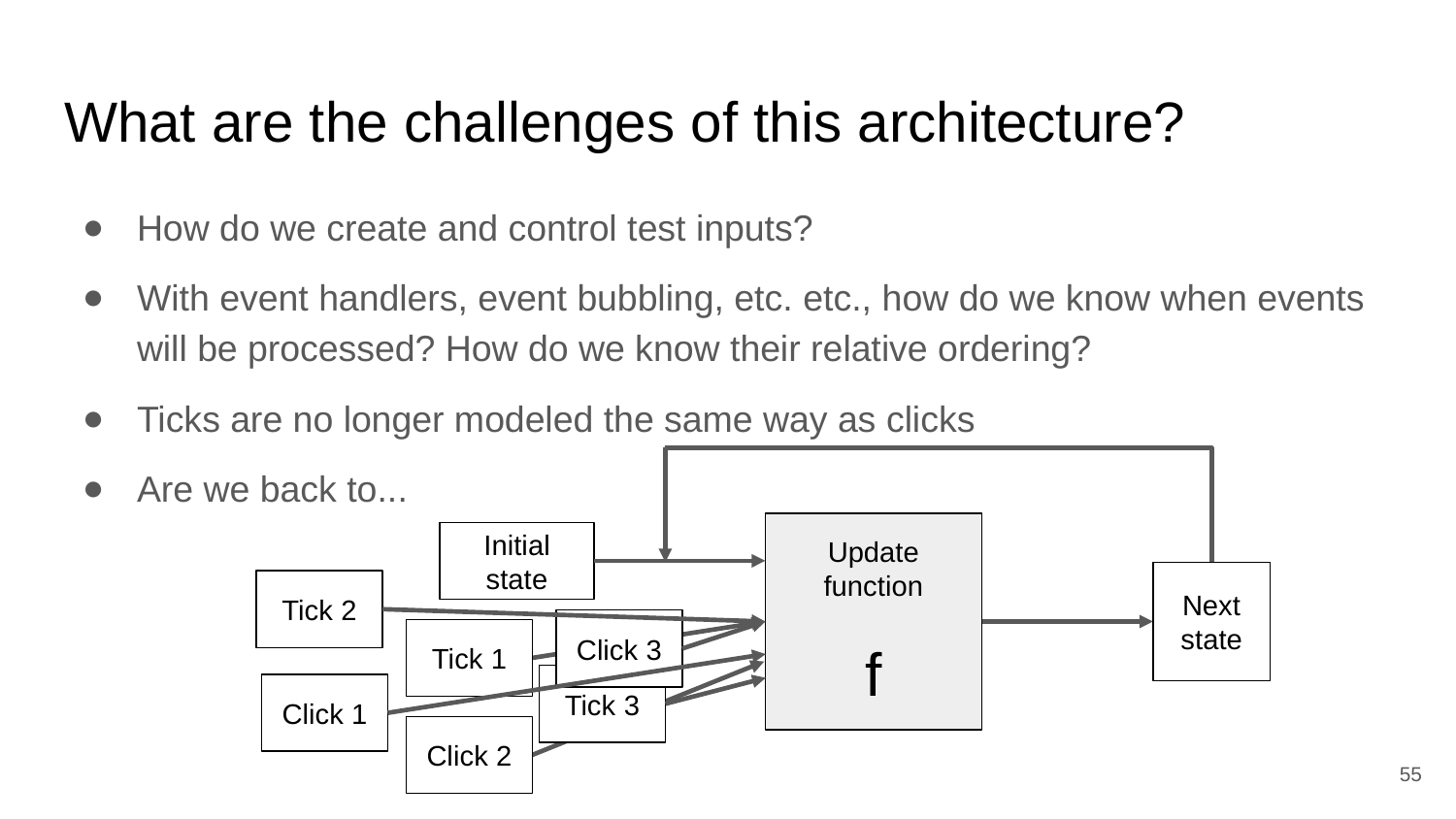

# What are the challenges of this architecture?
How do we create and control test inputs?
With event handlers, event bubbling, etc. etc., how do we know when events will be processed? How do we know their relative ordering?
Ticks are no longer modeled the same way as clicks
Are we back to...
Update function
f
Initial state
Next state
Tick 2
Click 3
Tick 1
Tick 3
Click 1
Click 2
55